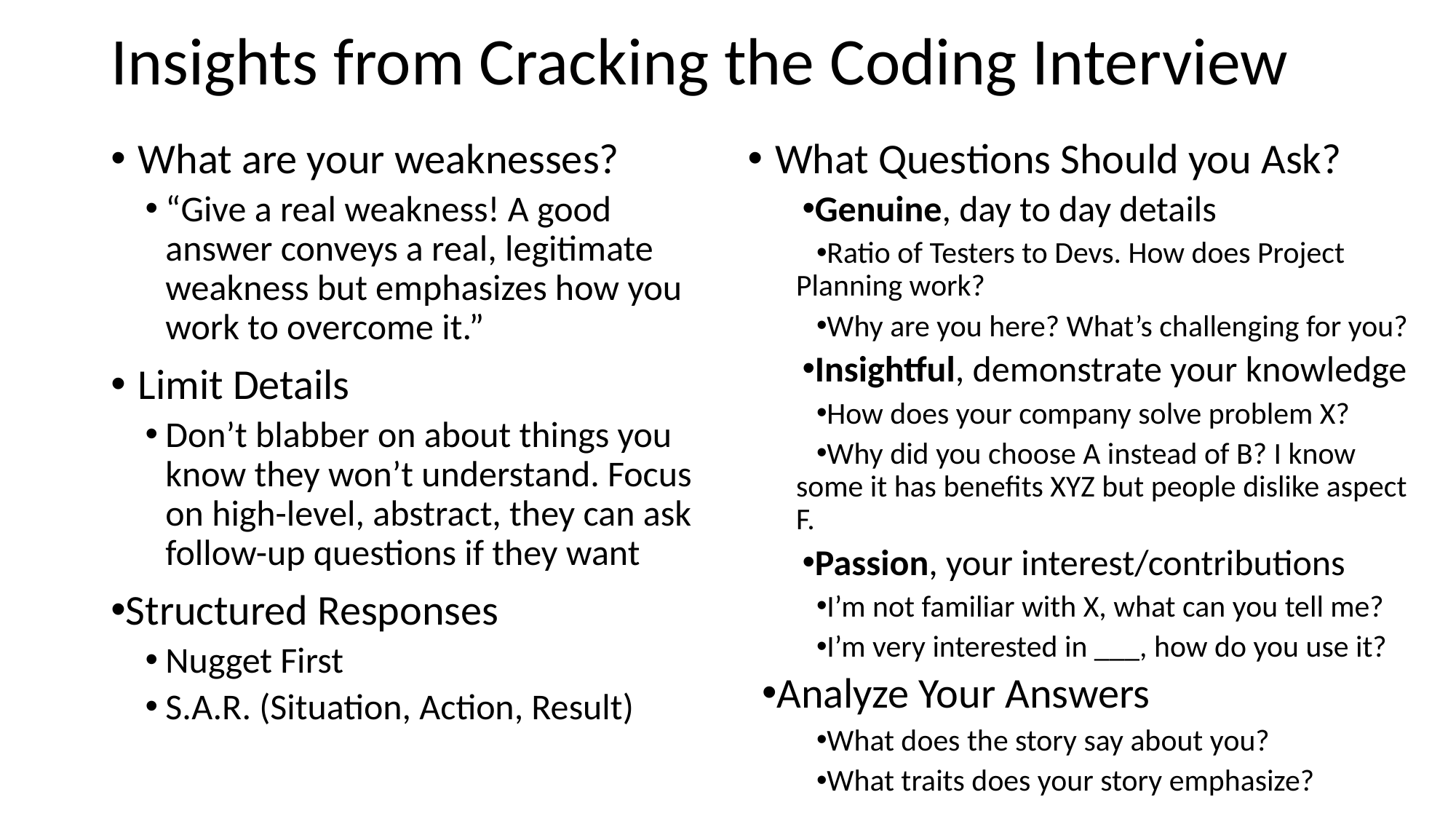

# Insights from Cracking the Coding Interview
What Questions Should you Ask?
Genuine, day to day details
Ratio of Testers to Devs. How does Project Planning work?
Why are you here? What’s challenging for you?
Insightful, demonstrate your knowledge
How does your company solve problem X?
Why did you choose A instead of B? I know some it has benefits XYZ but people dislike aspect F.
Passion, your interest/contributions
I’m not familiar with X, what can you tell me?
I’m very interested in ___, how do you use it?
Analyze Your Answers
What does the story say about you?
What traits does your story emphasize?

What are your weaknesses?
“Give a real weakness! A good answer conveys a real, legitimate weakness but emphasizes how you work to overcome it.”
Limit Details
Don’t blabber on about things you know they won’t understand. Focus on high-level, abstract, they can ask follow-up questions if they want
Structured Responses
Nugget First
S.A.R. (Situation, Action, Result)